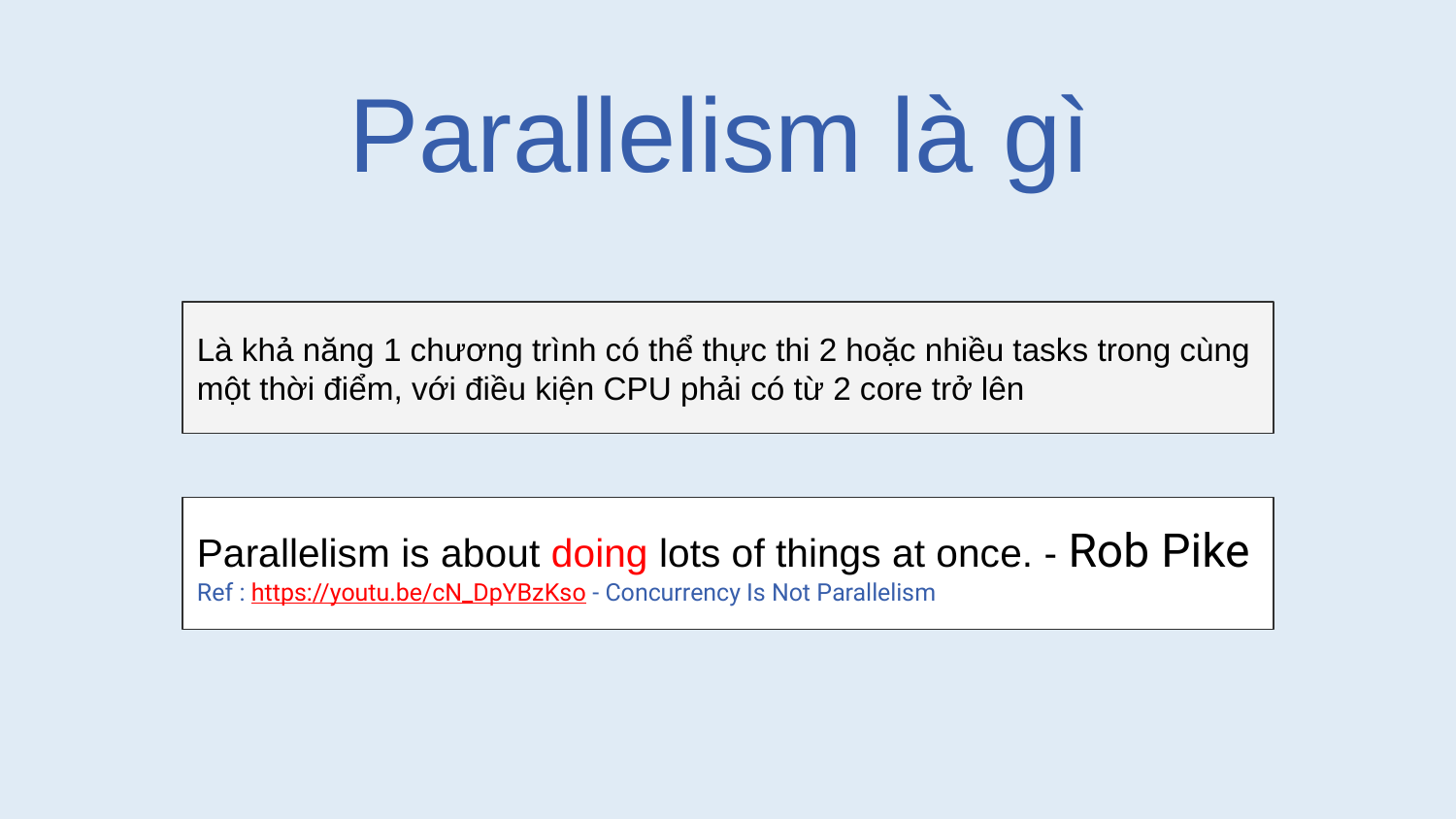

# Parallelism là gì
Là khả năng 1 chương trình có thể thực thi 2 hoặc nhiều tasks trong cùng một thời điểm, với điều kiện CPU phải có từ 2 core trở lên

Parallelism is about doing lots of things at once. - Rob Pike
Ref : https://youtu.be/cN_DpYBzKso - Concurrency Is Not Parallelism